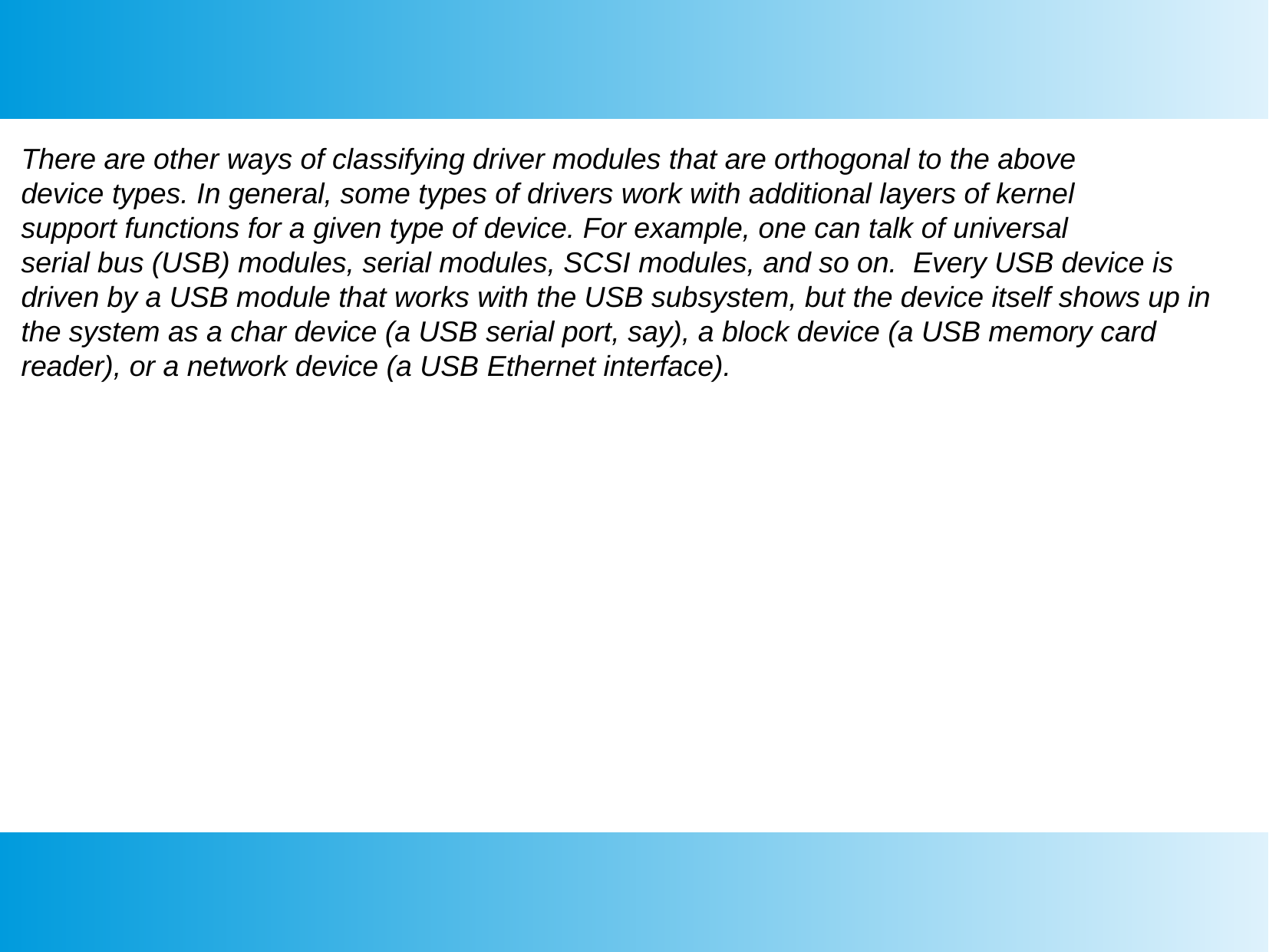

There are other ways of classifying driver modules that are orthogonal to the above
device types. In general, some types of drivers work with additional layers of kernel
support functions for a given type of device. For example, one can talk of universal
serial bus (USB) modules, serial modules, SCSI modules, and so on.  Every USB device is driven by a USB module that works with the USB subsystem, but the device itself shows up in the system as a char device (a USB serial port, say), a block device (a USB memory card reader), or a network device (a USB Ethernet interface).